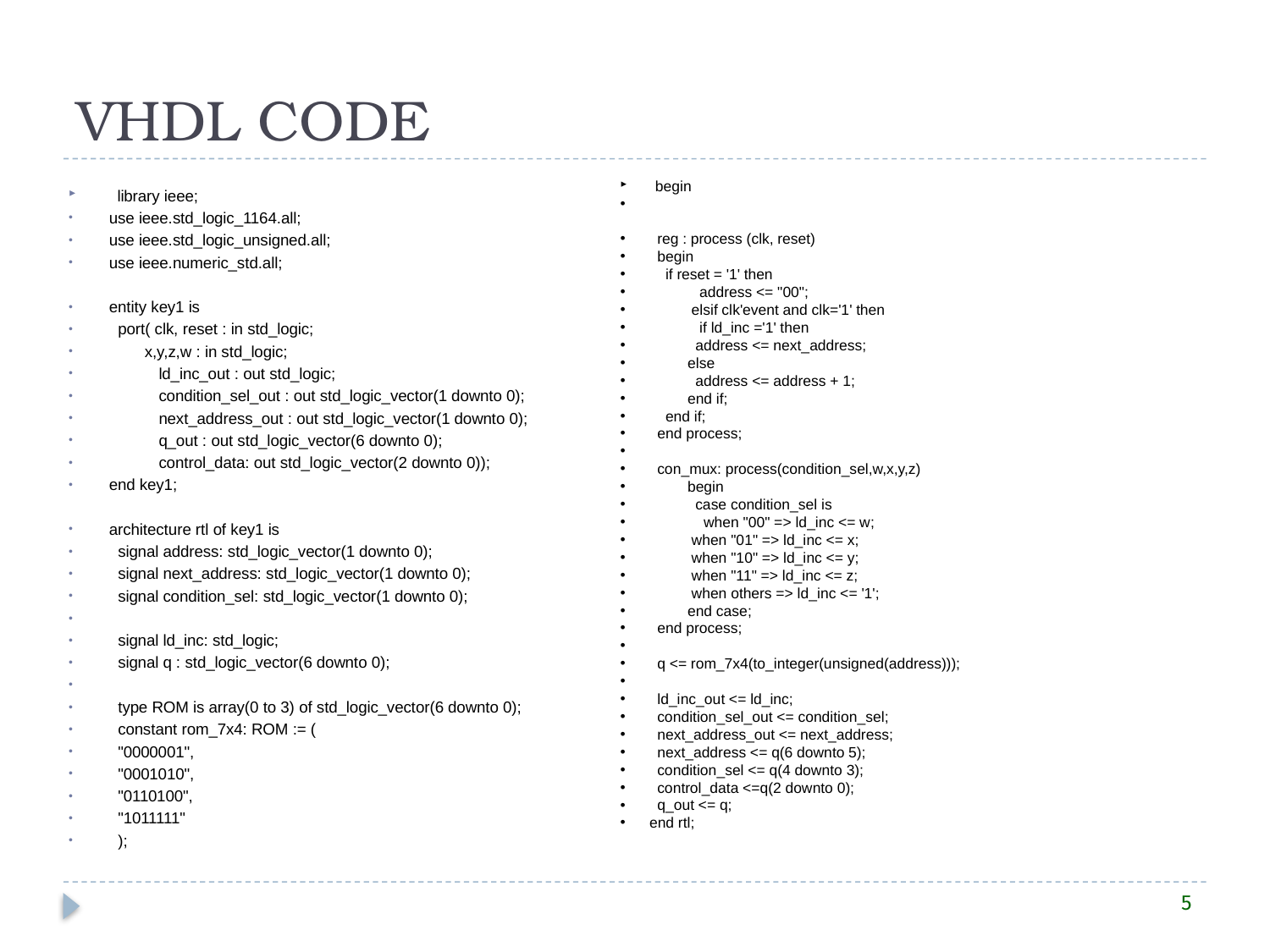

# VHDL CODE
begin

  reg : process (clk, reset)
  begin
    if reset = '1' then
	   address <= "00";
	 elsif clk'event and clk='1' then
	   if ld_inc ='1' then
		  address <= next_address;
		else
		  address <= address + 1;
		end if;
    end if;
  end process;

  con_mux: process(condition_sel,w,x,y,z)
	begin
	  case condition_sel is
	    when "00" => ld_inc <= w;
		 when "01" => ld_inc <= x;
		 when "10" => ld_inc <= y;
		 when "11" => ld_inc <= z;
		 when others => ld_inc <= '1';
		end case;
  end process;

  q <= rom_7x4(to_integer(unsigned(address)));

  ld_inc_out <= ld_inc;
  condition_sel_out <= condition_sel;
  next_address_out <= next_address;
  next_address <= q(6 downto 5);
  condition_sel <= q(4 downto 3);
  control_data <=q(2 downto 0);
  q_out <= q;
end rtl;
library ieee;
use ieee.std_logic_1164.all;
use ieee.std_logic_unsigned.all;
use ieee.numeric_std.all;

entity key1 is
  port( clk, reset : in std_logic;
        x,y,z,w : in std_logic;
		  ld_inc_out : out std_logic;
		  condition_sel_out : out std_logic_vector(1 downto 0);
		  next_address_out : out std_logic_vector(1 downto 0);
		  q_out : out std_logic_vector(6 downto 0);
		  control_data: out std_logic_vector(2 downto 0));
end key1;

architecture rtl of key1 is
  signal address: std_logic_vector(1 downto 0);
  signal next_address: std_logic_vector(1 downto 0);
  signal condition_sel: std_logic_vector(1 downto 0);

  signal ld_inc: std_logic;
  signal q : std_logic_vector(6 downto 0);

  type ROM is array(0 to 3) of std_logic_vector(6 downto 0);
  constant rom_7x4: ROM := (
  "0000001",
  "0001010",
  "0110100",
  "1011111"
  );